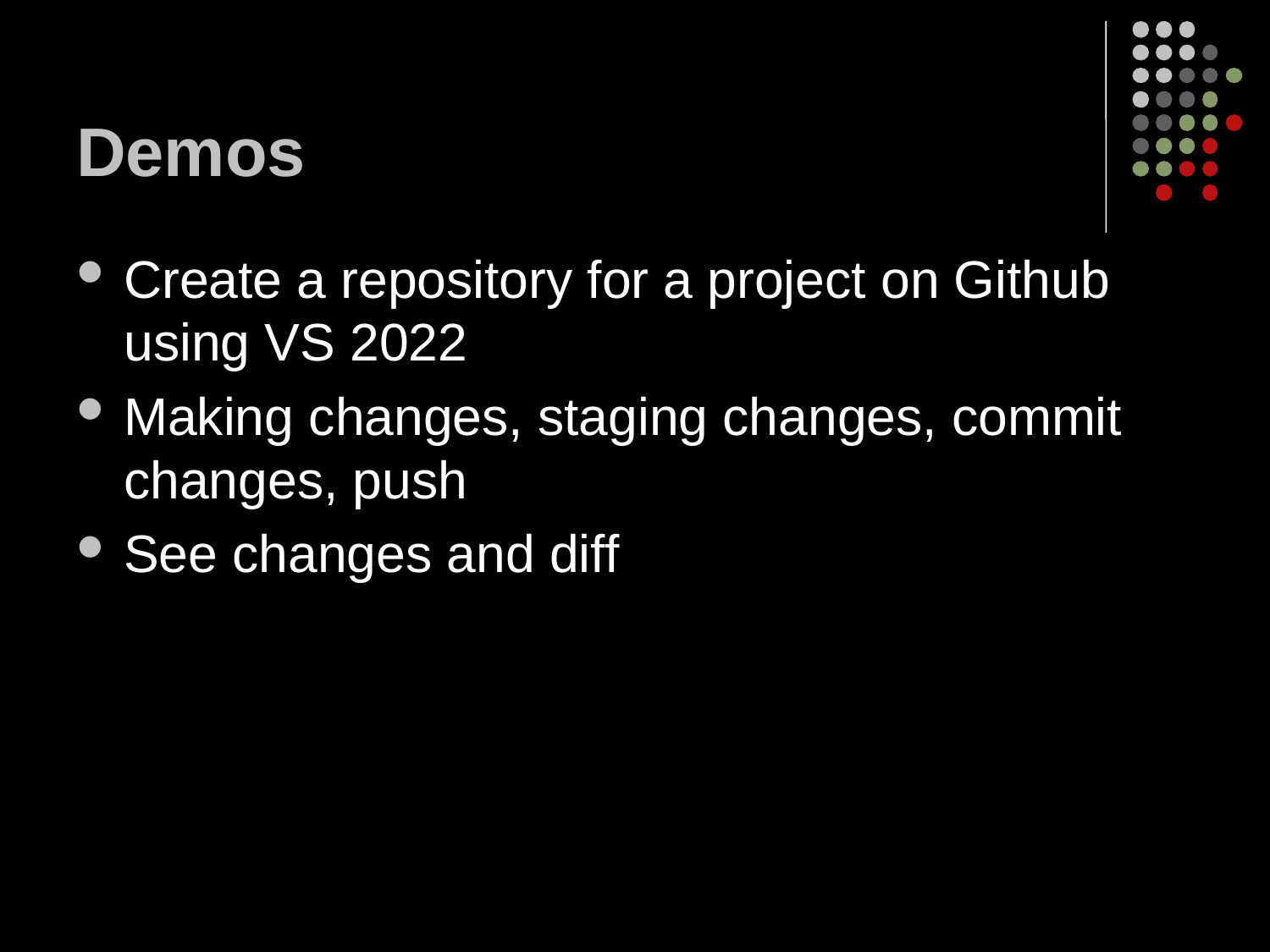

# Demos
Create a repository for a project on Github using VS 2022
Making changes, staging changes, commit changes, push
See changes and diff